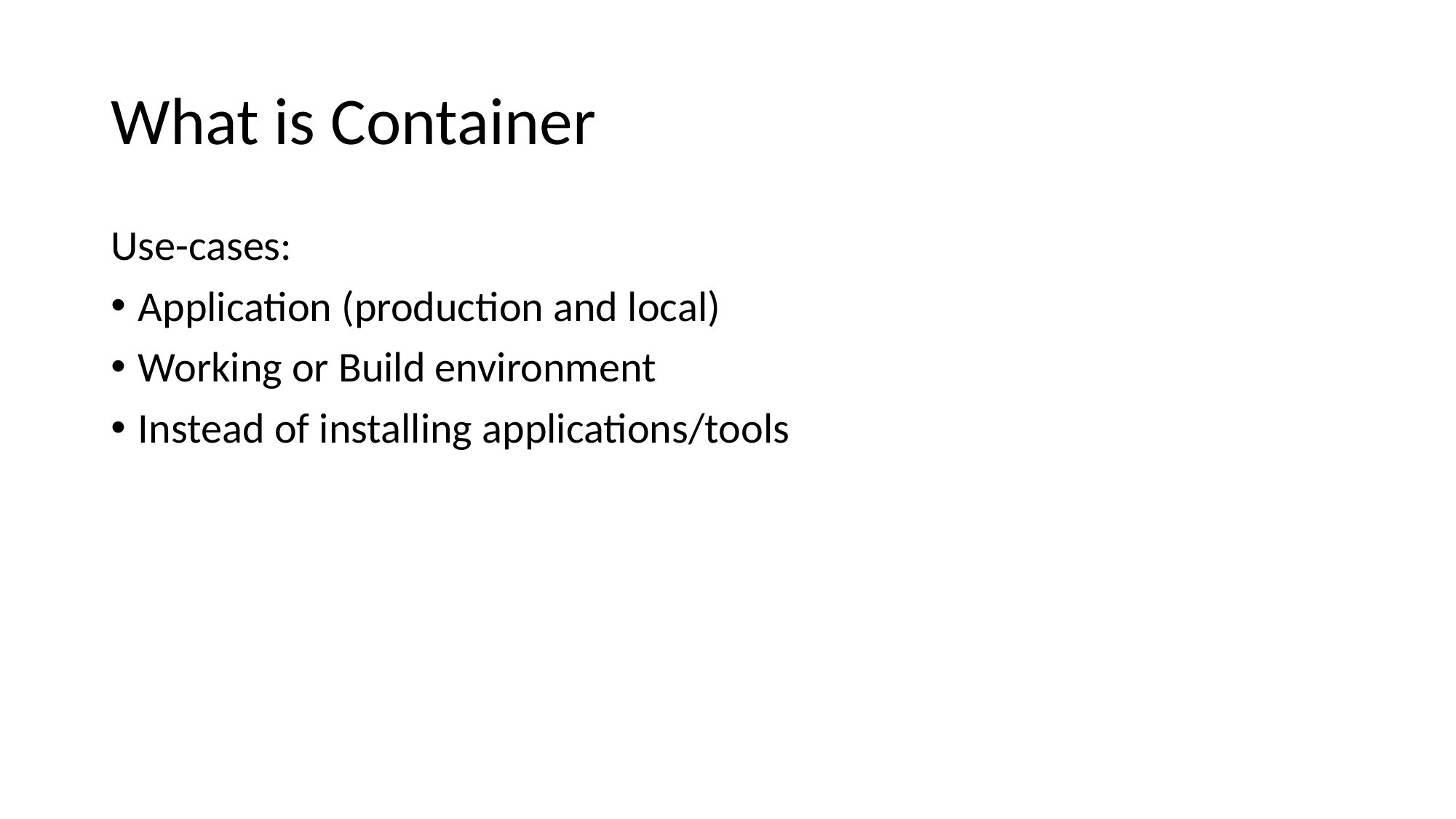

# What is Container
Use-cases:
Application (production and local)
Working or Build environment
Instead of installing applications/tools